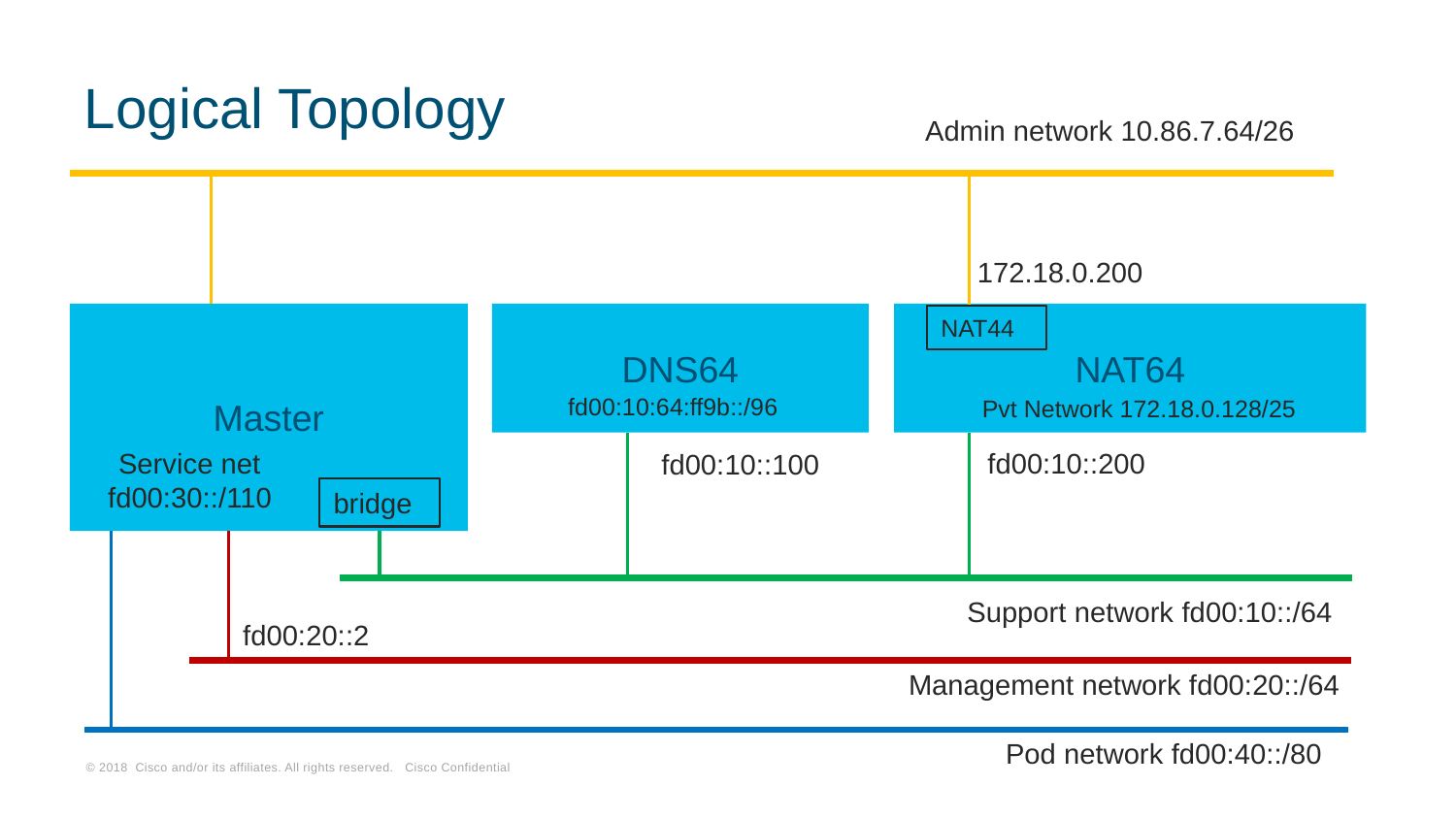

# Logical Topology
Admin network 10.86.7.64/26
172.18.0.200
Master
DNS64
NAT64
NAT44
fd00:10:64:ff9b::/96
Pvt Network 172.18.0.128/25
Service net
fd00:30::/110
fd00:10::200
fd00:10::100
bridge
Support network fd00:10::/64
fd00:20::2
Management network fd00:20::/64
Pod network fd00:40::/80